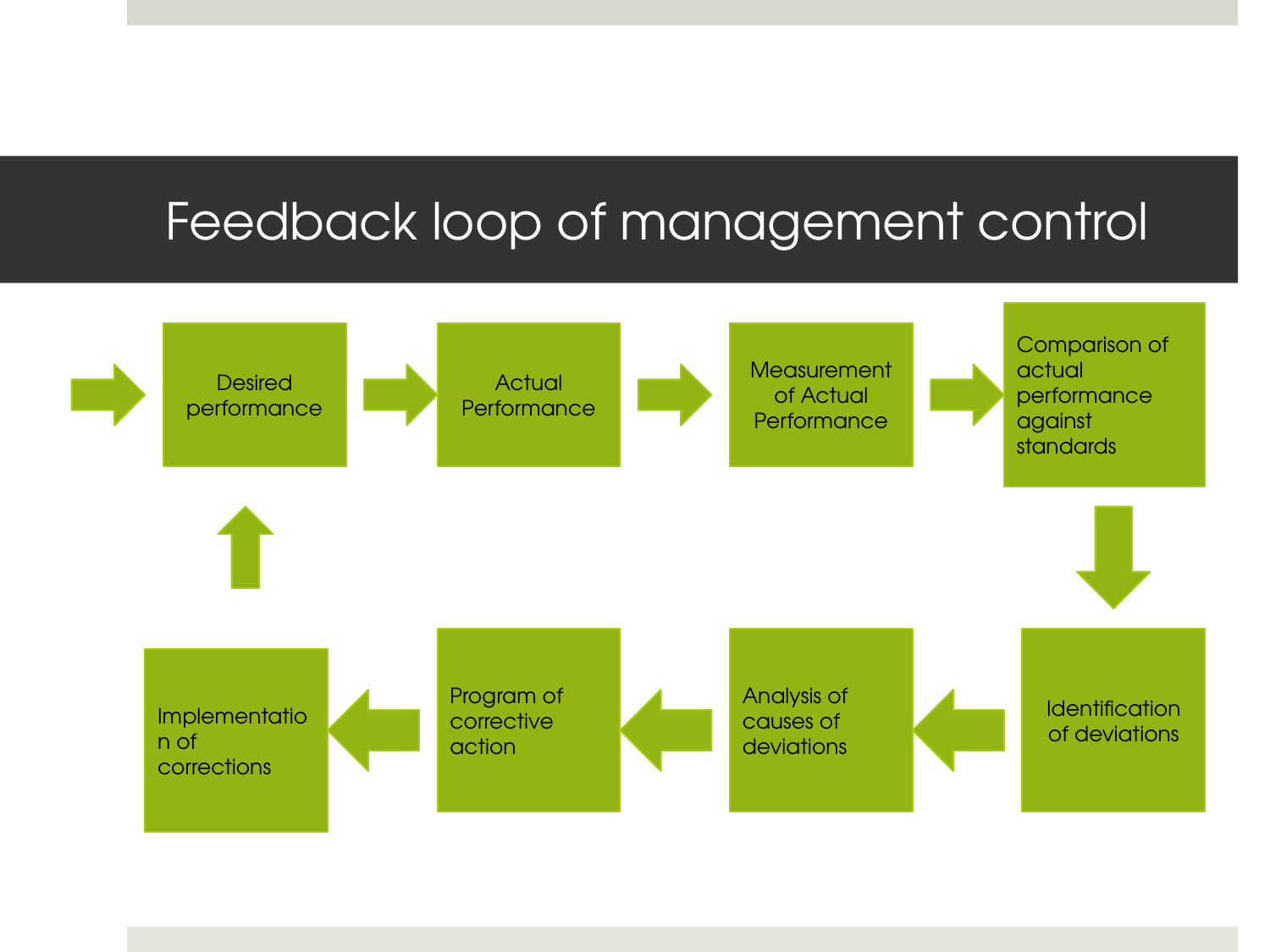

# Feedback loop of management control
Comparison of actual performance against standards
Desired performance
Actual Performance
Measurement of Actual Performance

Program of corrective action
Analysis of causes of deviations
Identification of deviations
Implementation of corrections